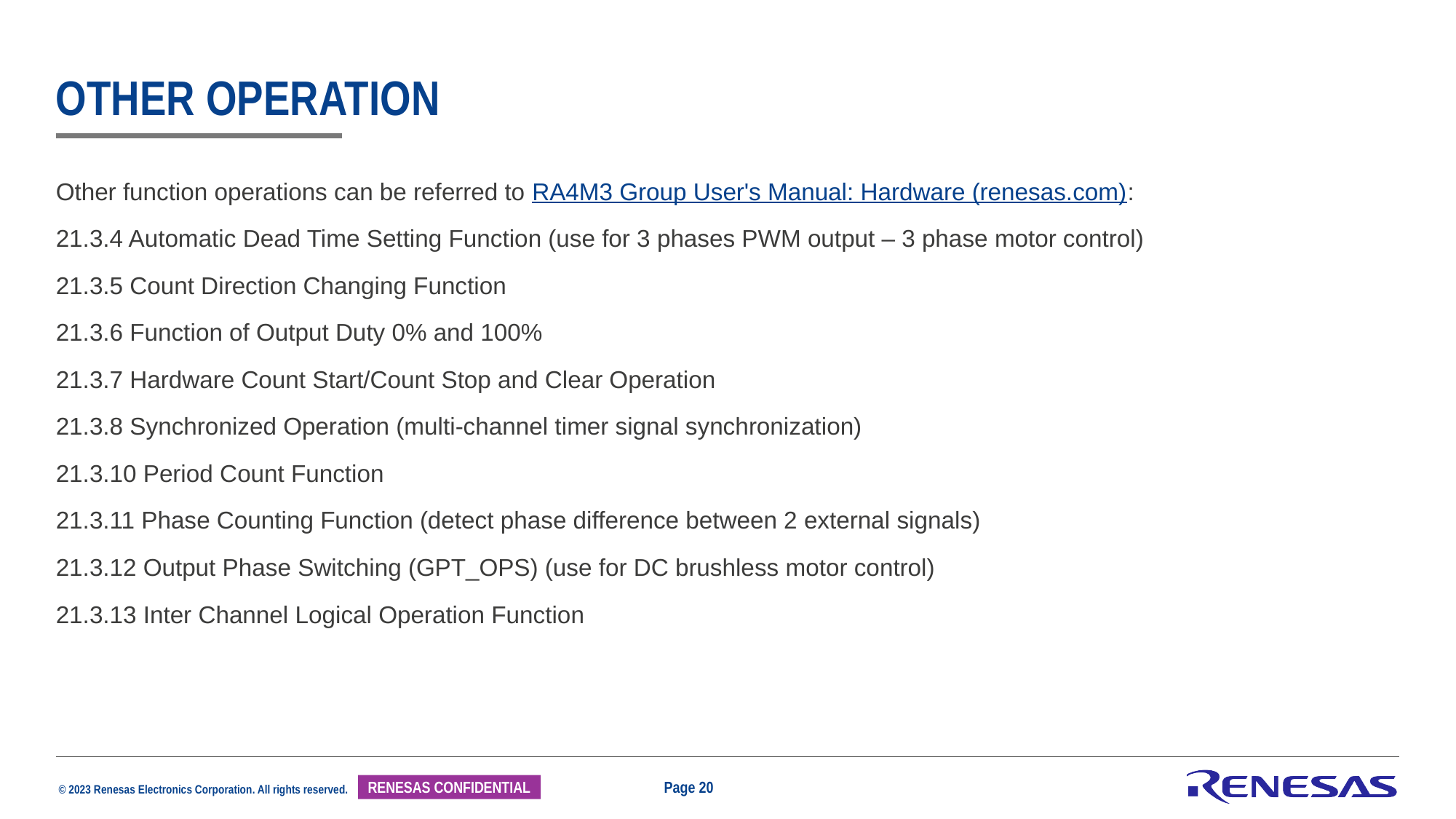

# Other operation
Other function operations can be referred to RA4M3 Group User's Manual: Hardware (renesas.com):
21.3.4 Automatic Dead Time Setting Function (use for 3 phases PWM output – 3 phase motor control)
21.3.5 Count Direction Changing Function
21.3.6 Function of Output Duty 0% and 100%
21.3.7 Hardware Count Start/Count Stop and Clear Operation
21.3.8 Synchronized Operation (multi-channel timer signal synchronization)
21.3.10 Period Count Function
21.3.11 Phase Counting Function (detect phase difference between 2 external signals)
21.3.12 Output Phase Switching (GPT_OPS) (use for DC brushless motor control)
21.3.13 Inter Channel Logical Operation Function